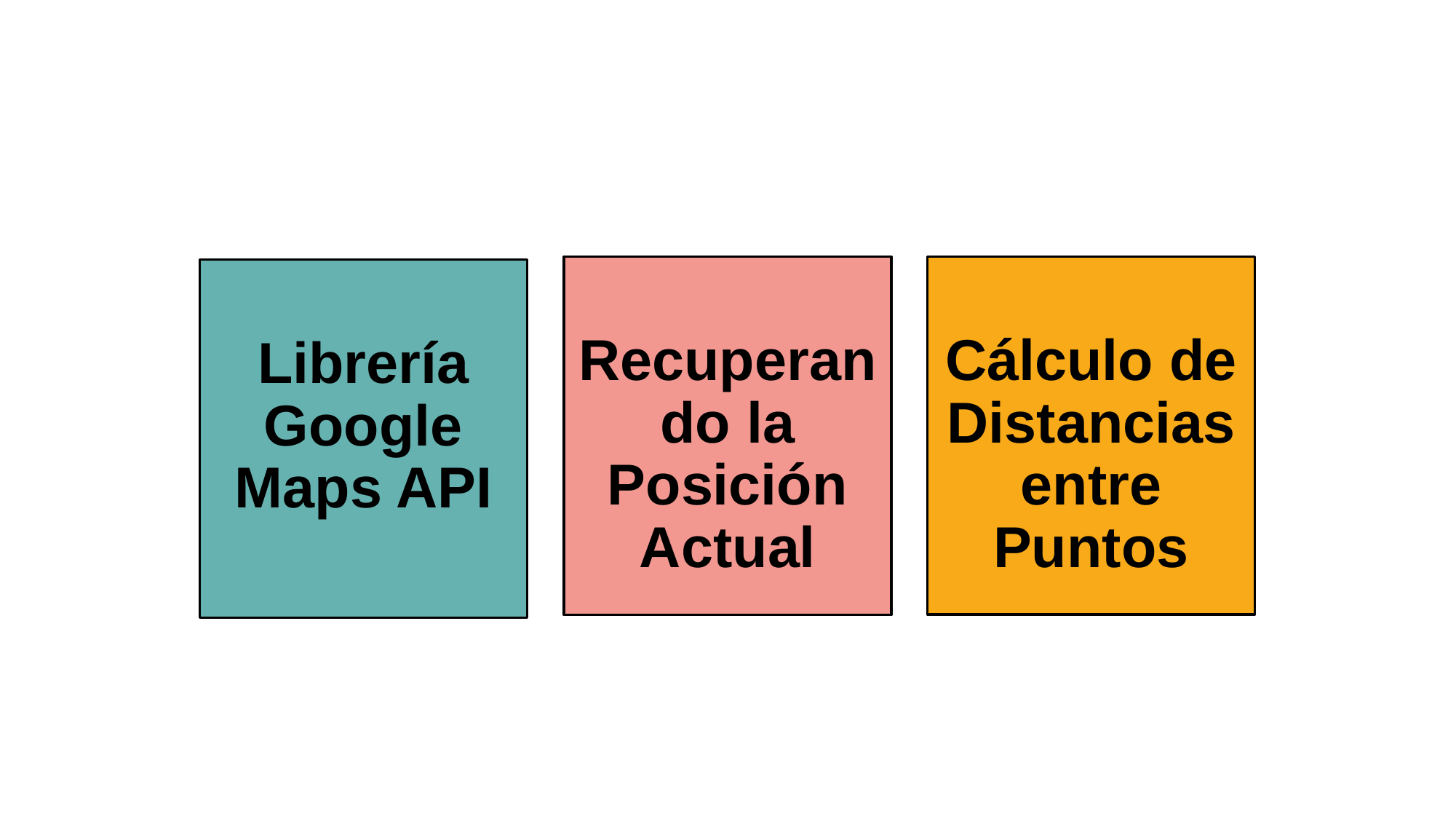

Recuperando la Posición Actual
Cálculo de Distancias entre Puntos
Librería Google Maps API

Mercado disponible
Mercado obtenible